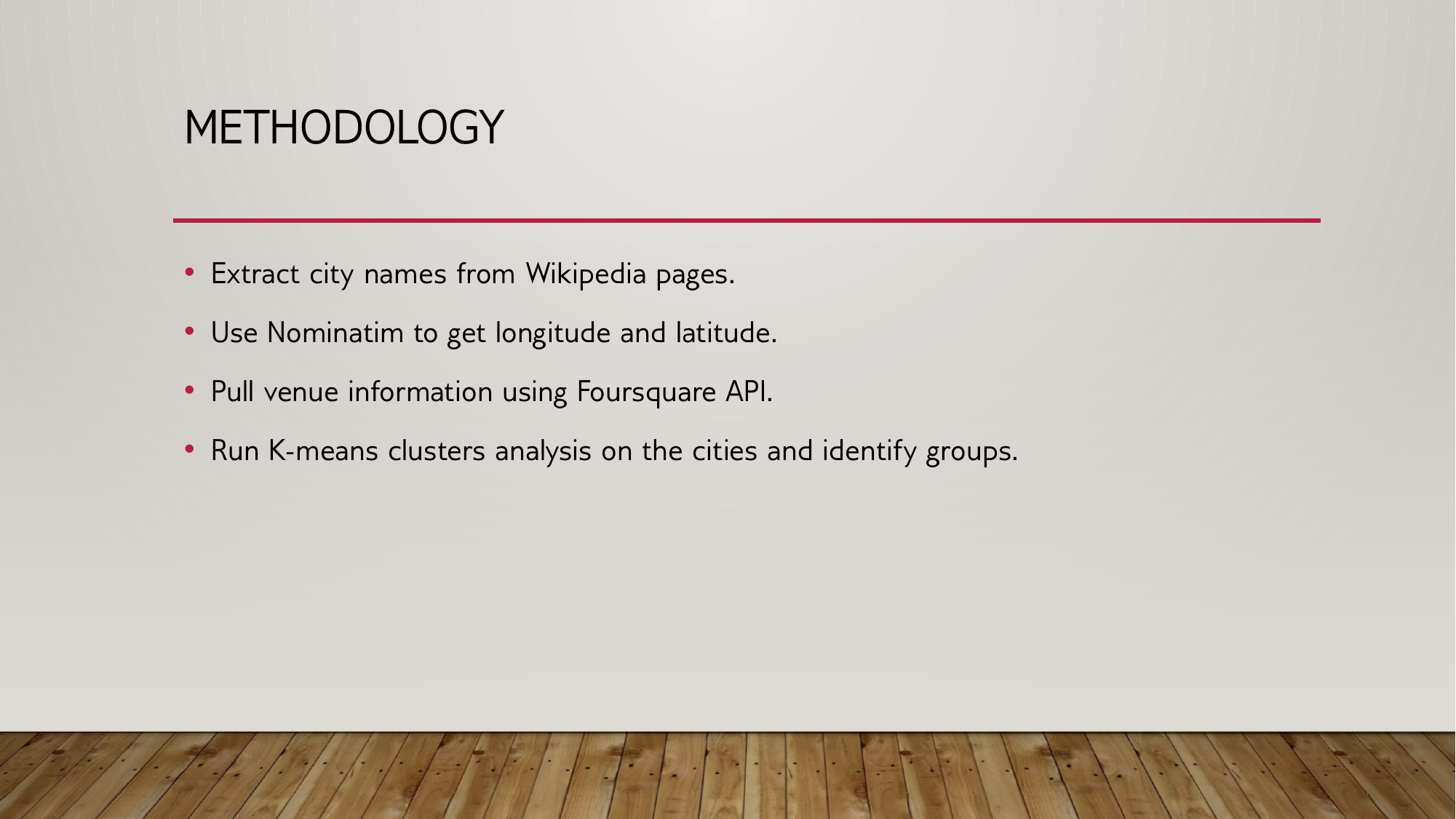

# Methodology
Extract city names from Wikipedia pages.
Use Nominatim to get longitude and latitude.
Pull venue information using Foursquare API.
Run K-means clusters analysis on the cities and identify groups.